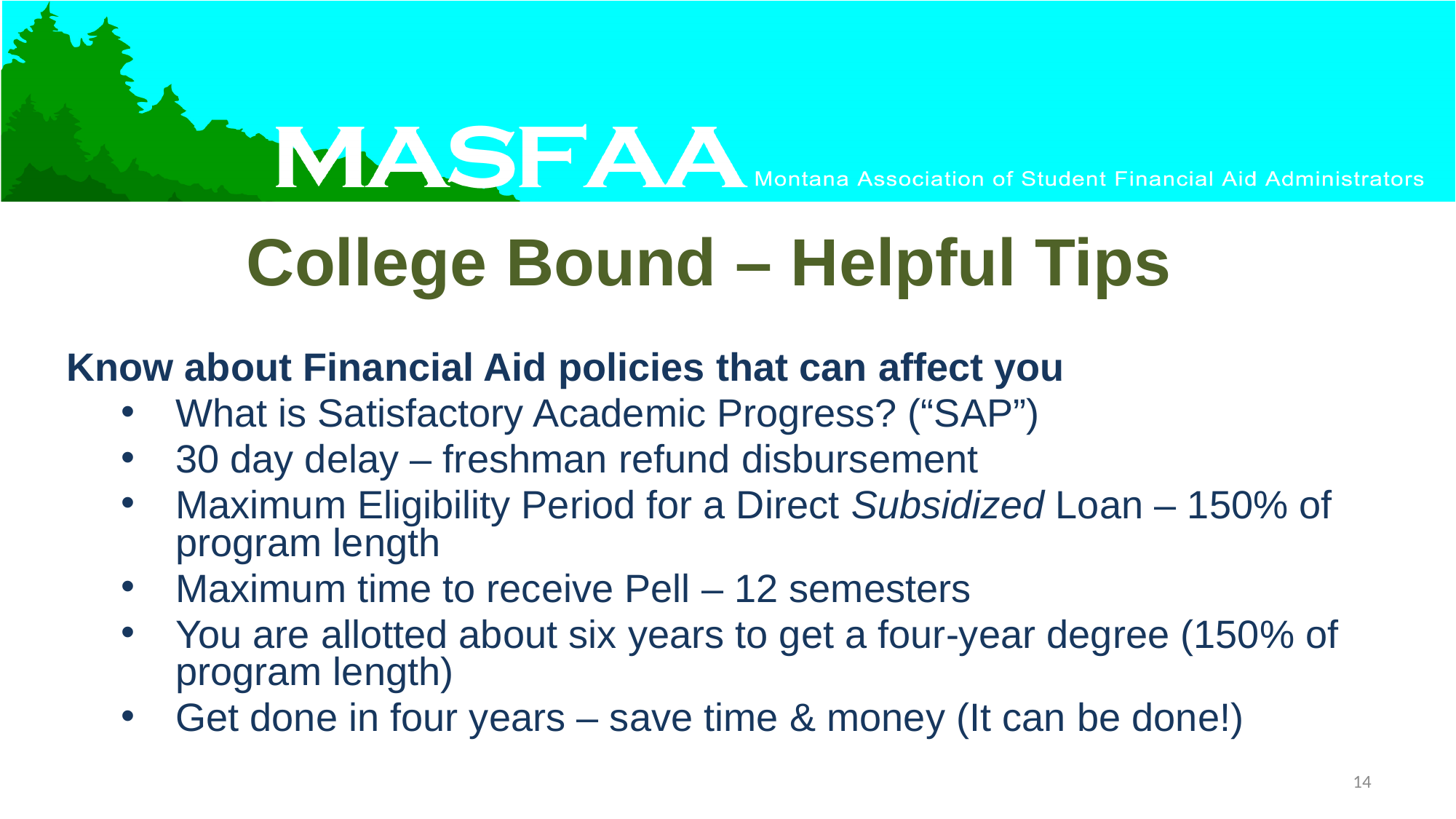

# College Bound – Helpful Tips
Know about Financial Aid policies that can affect you
What is Satisfactory Academic Progress? (“SAP”)
30 day delay – freshman refund disbursement
Maximum Eligibility Period for a Direct Subsidized Loan – 150% of program length
Maximum time to receive Pell – 12 semesters
You are allotted about six years to get a four-year degree (150% of program length)
Get done in four years – save time & money (It can be done!)
14